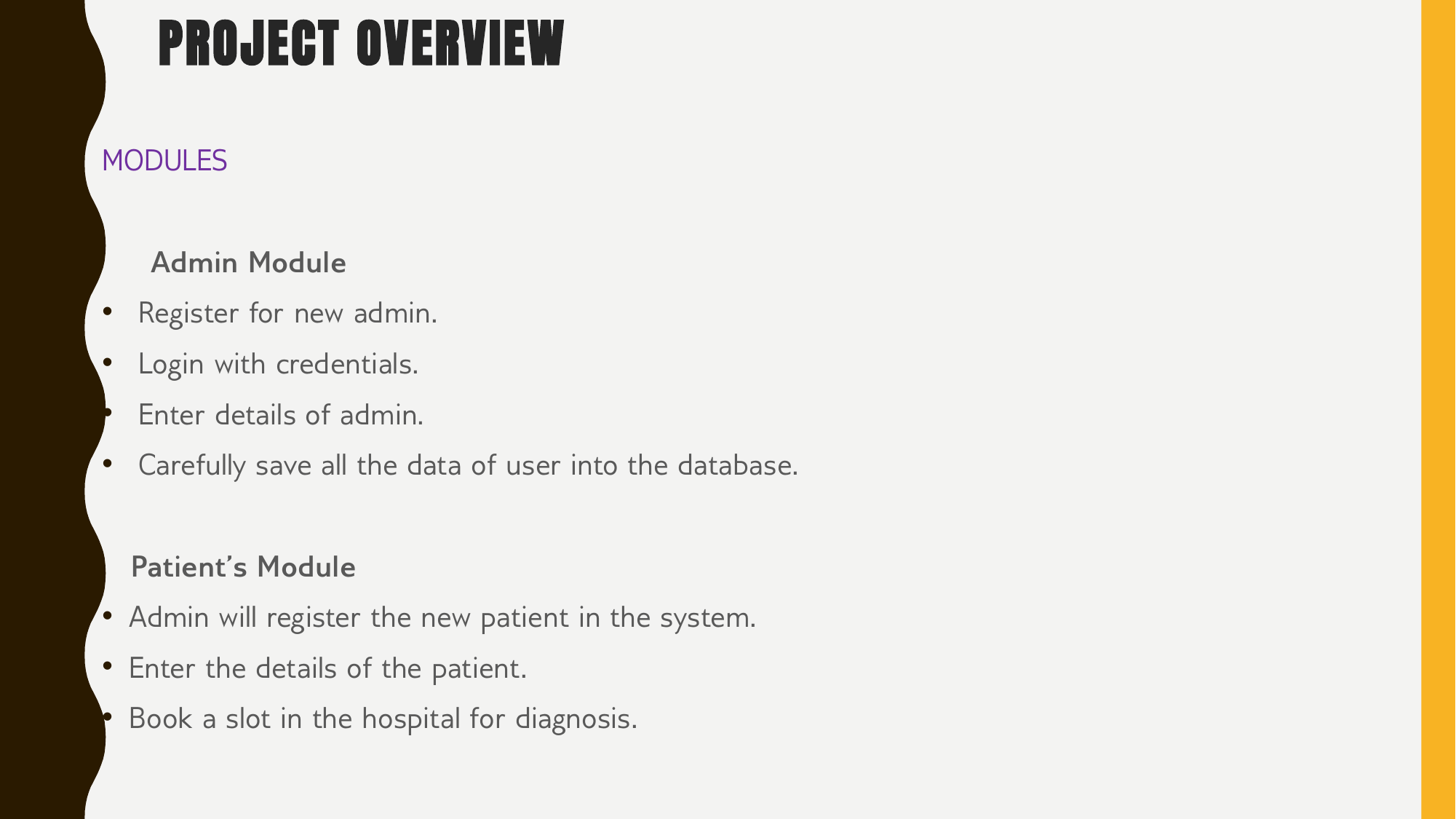

# PROJECT OVERVIEW

MODULES

     Admin Module
 Register for new admin.
 Login with credentials.
 Enter details of admin.
 Carefully save all the data of user into the database.

   Patient’s Module
Admin will register the new patient in the system.
Enter the details of the patient.
Book a slot in the hospital for diagnosis.